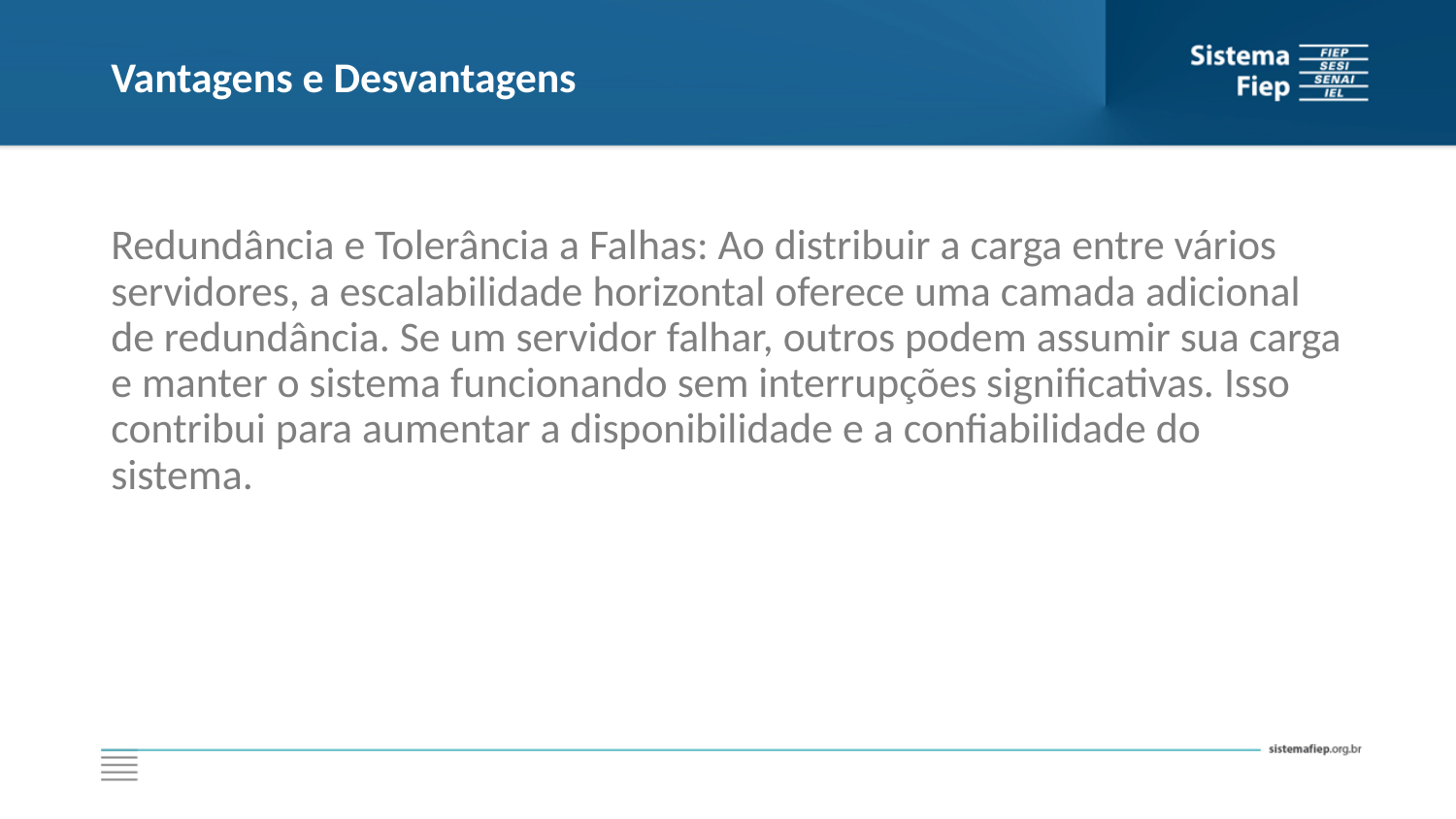

# Vantagens e Desvantagens
Redundância e Tolerância a Falhas: Ao distribuir a carga entre vários servidores, a escalabilidade horizontal oferece uma camada adicional de redundância. Se um servidor falhar, outros podem assumir sua carga e manter o sistema funcionando sem interrupções significativas. Isso contribui para aumentar a disponibilidade e a confiabilidade do sistema.